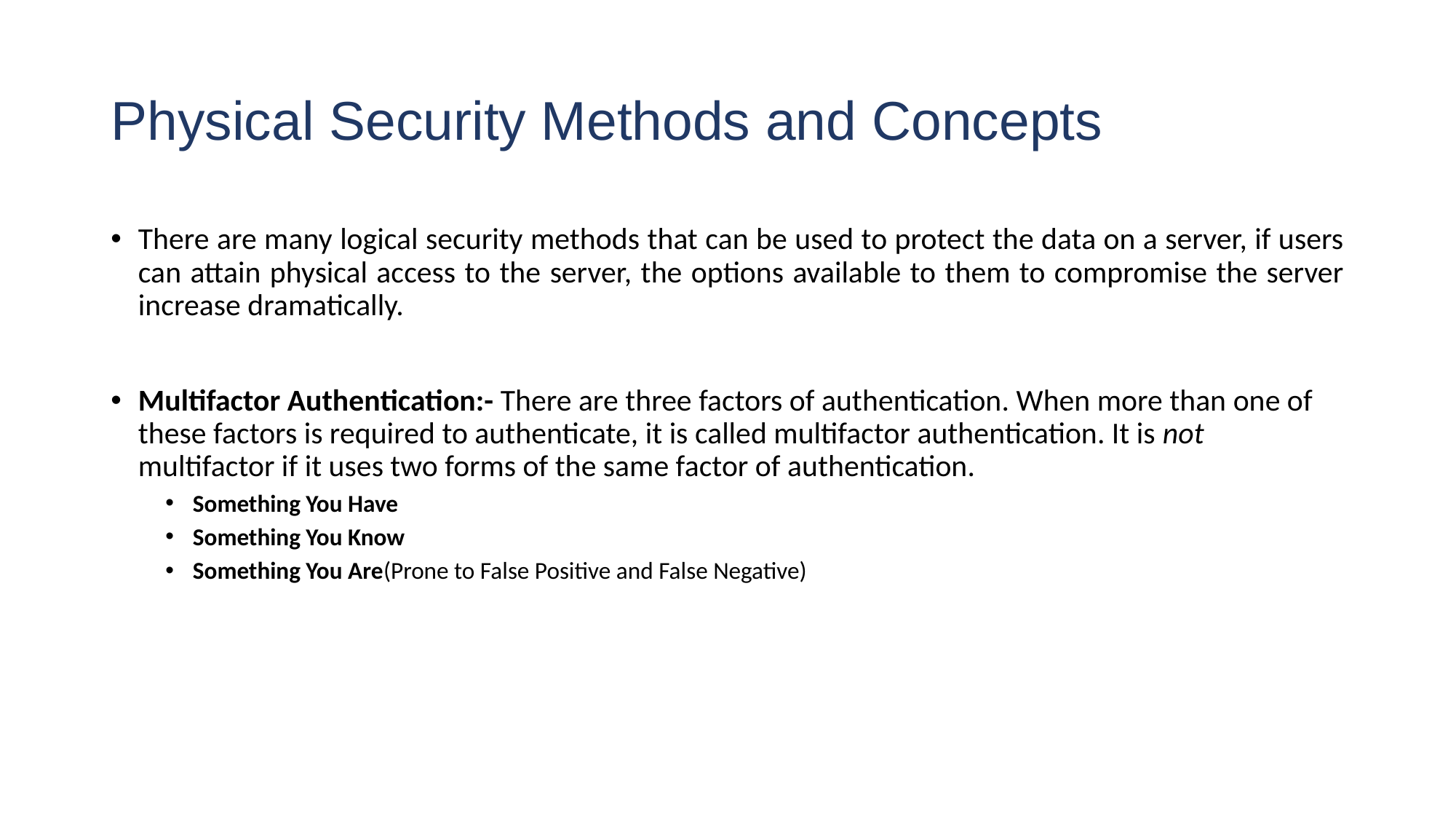

# Physical Security Methods and Concepts
There are many logical security methods that can be used to protect the data on a server, if users can attain physical access to the server, the options available to them to compromise the server increase dramatically.

Multifactor Authentication:- There are three factors of authentication. When more than one of these factors is required to authenticate, it is called multifactor authentication. It is not multifactor if it uses two forms of the same factor of authentication.
Something You Have
Something You Know
Something You Are(Prone to False Positive and False Negative)